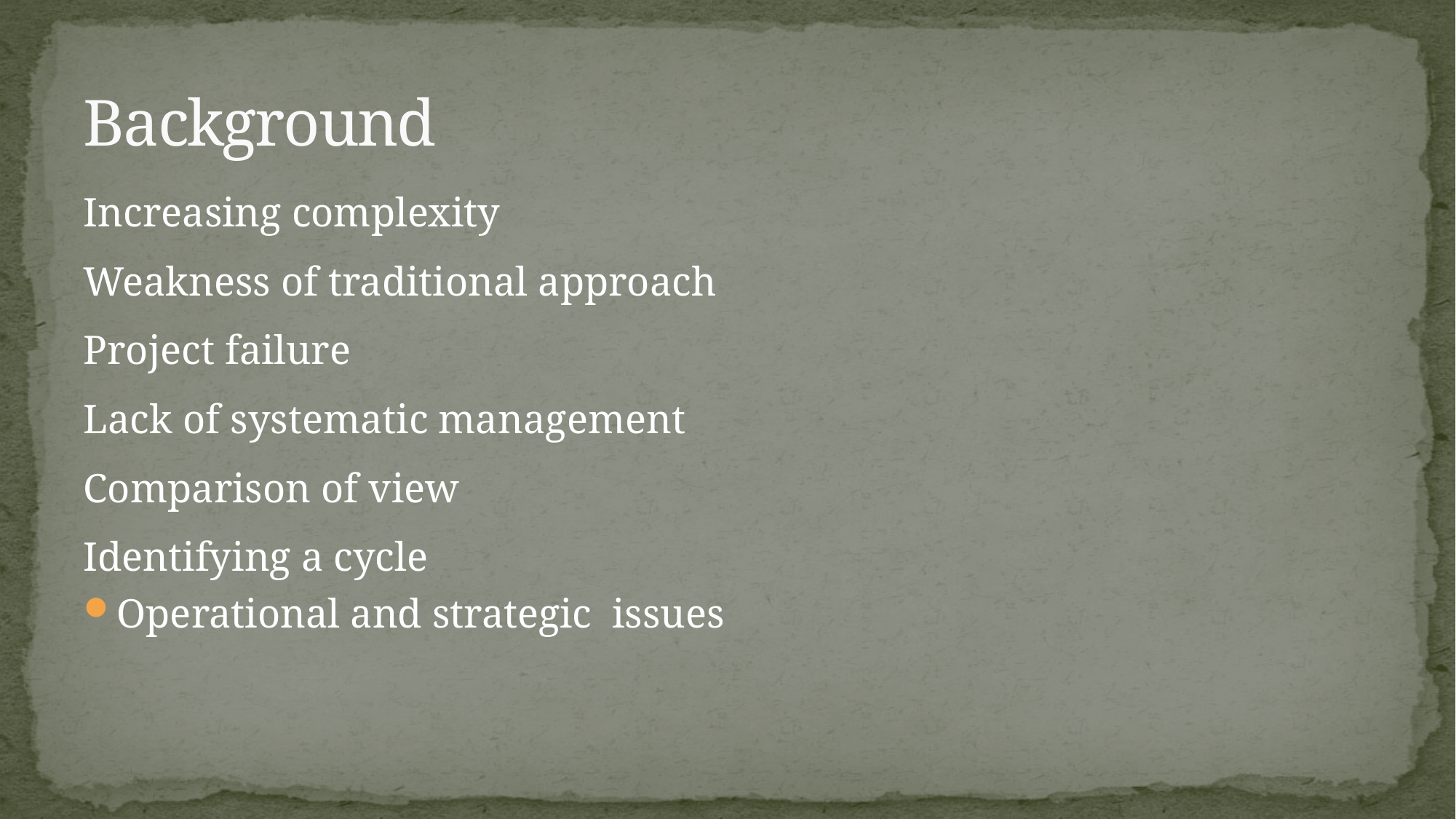

# Background
Increasing complexity
Weakness of traditional approach
Project failure
Lack of systematic management
Comparison of view
Identifying a cycle
Operational and strategic  issues